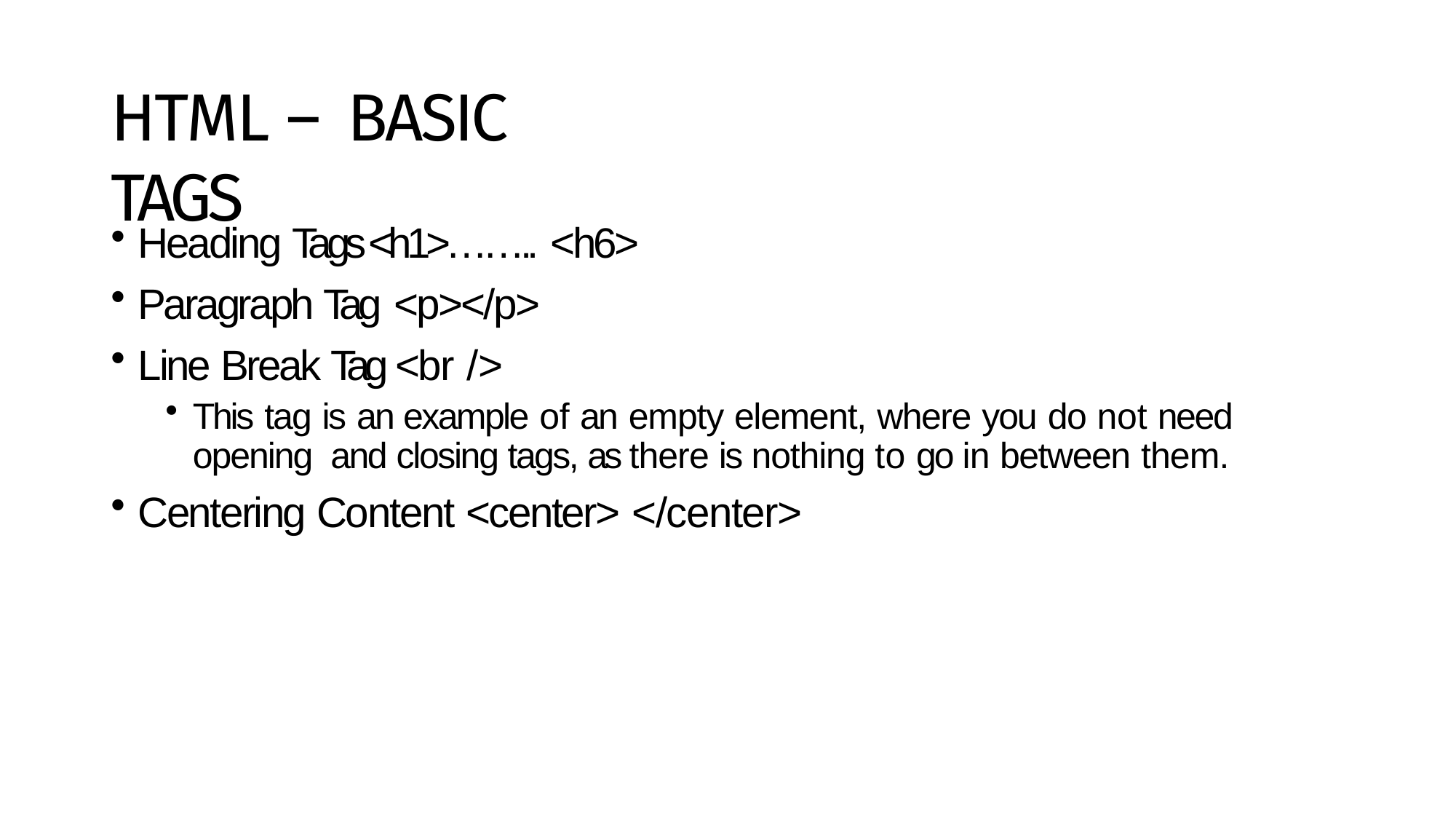

# HTML – BASIC TAGS
Heading Tags <h1>…….. <h6>
Paragraph Tag <p></p>
Line Break Tag <br />
This tag is an example of an empty element, where you do not need opening  and closing tags, as there is nothing to go in between them.
Centering Content <center> </center>